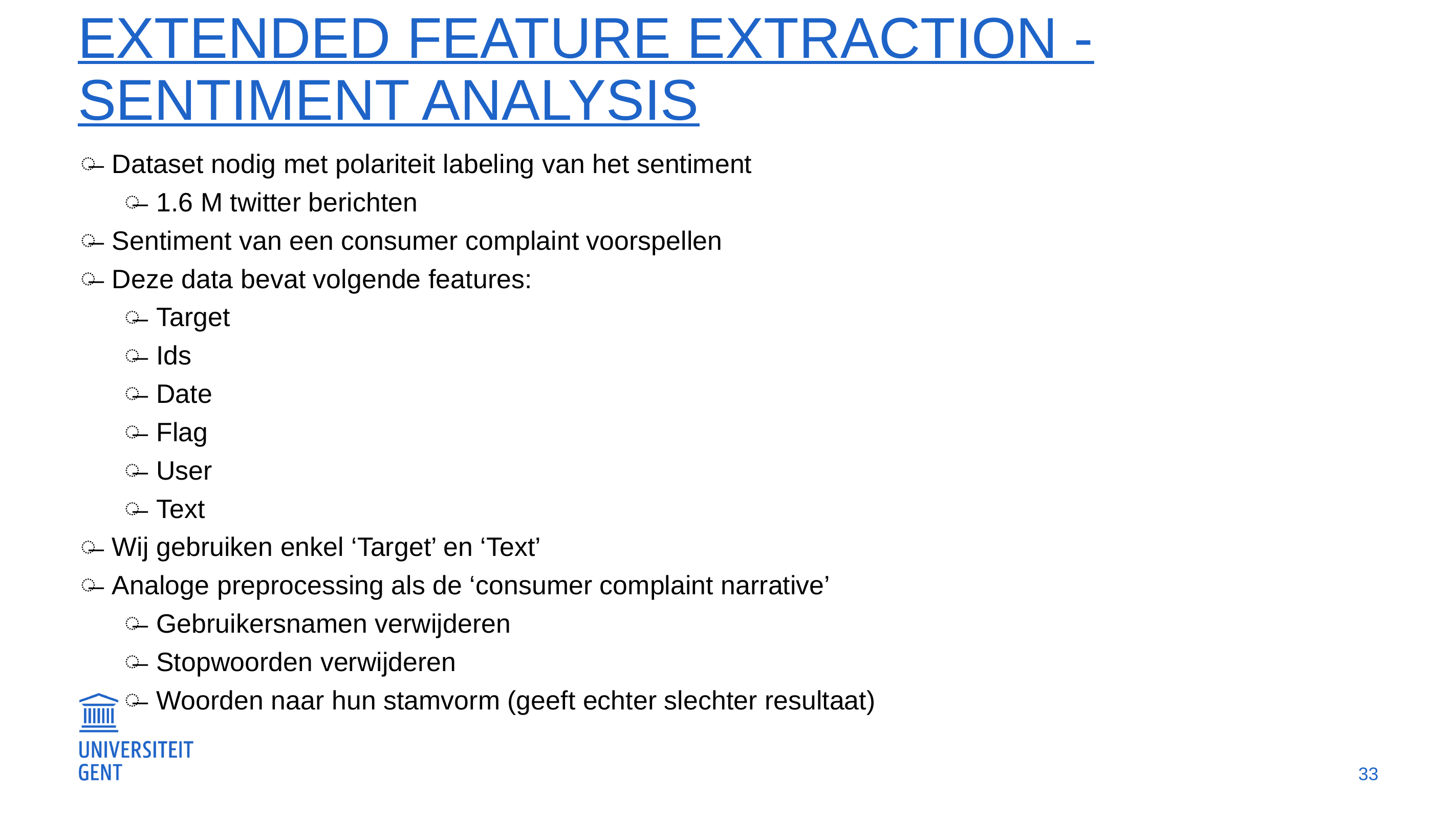

# Extended Feature Extraction - Sentiment Analysis
Dataset nodig met polariteit labeling van het sentiment
1.6 M twitter berichten
Sentiment van een consumer complaint voorspellen
Deze data bevat volgende features:
Target
Ids
Date
Flag
User
Text
Wij gebruiken enkel ‘Target’ en ‘Text’
Analoge preprocessing als de ‘consumer complaint narrative’
Gebruikersnamen verwijderen
Stopwoorden verwijderen
Woorden naar hun stamvorm (geeft echter slechter resultaat)
33